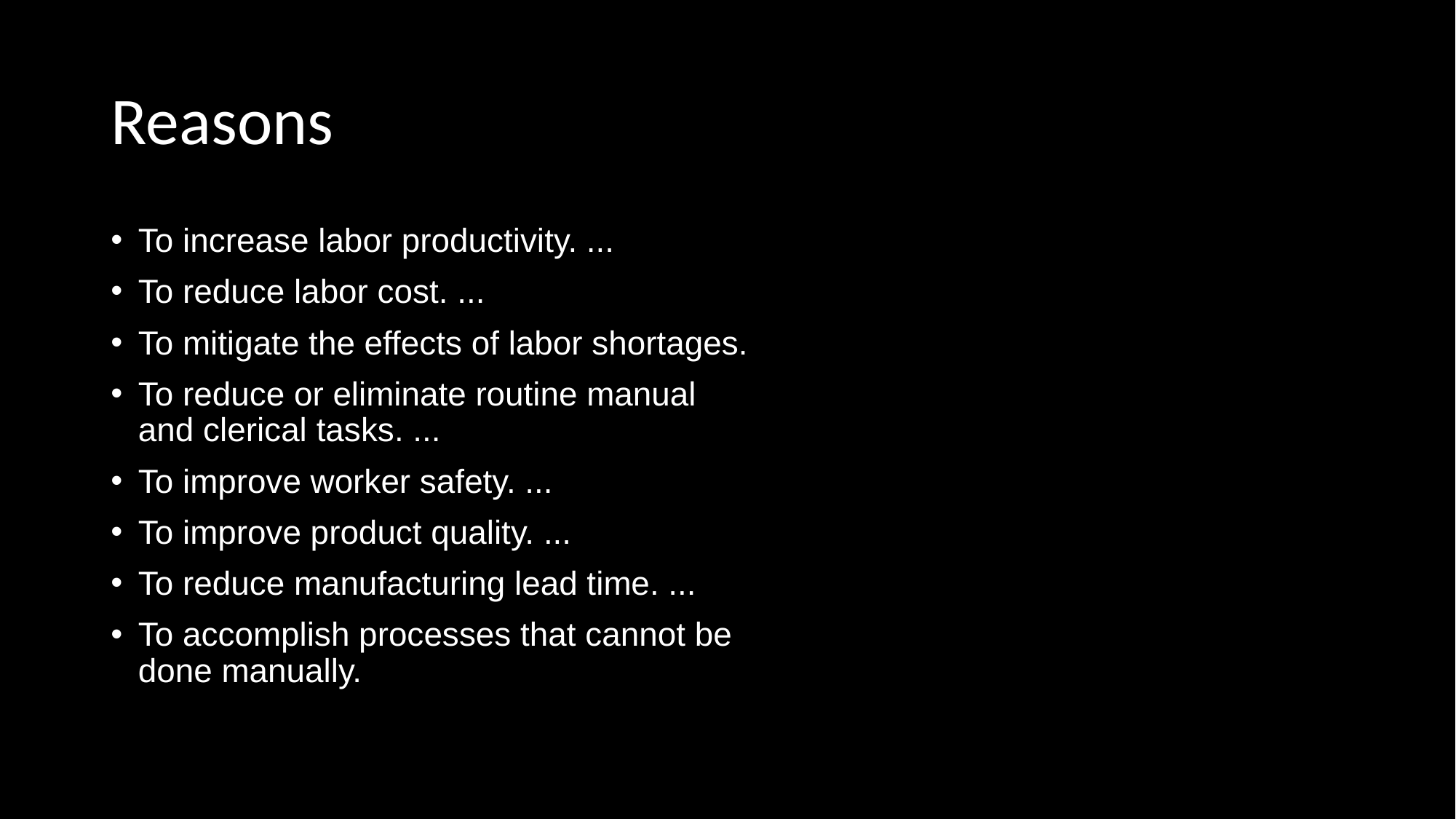

# Reasons
To increase labor productivity. ...
To reduce labor cost. ...
To mitigate the effects of labor shortages.
To reduce or eliminate routine manual and clerical tasks. ...
To improve worker safety. ...
To improve product quality. ...
To reduce manufacturing lead time. ...
To accomplish processes that cannot be done manually.